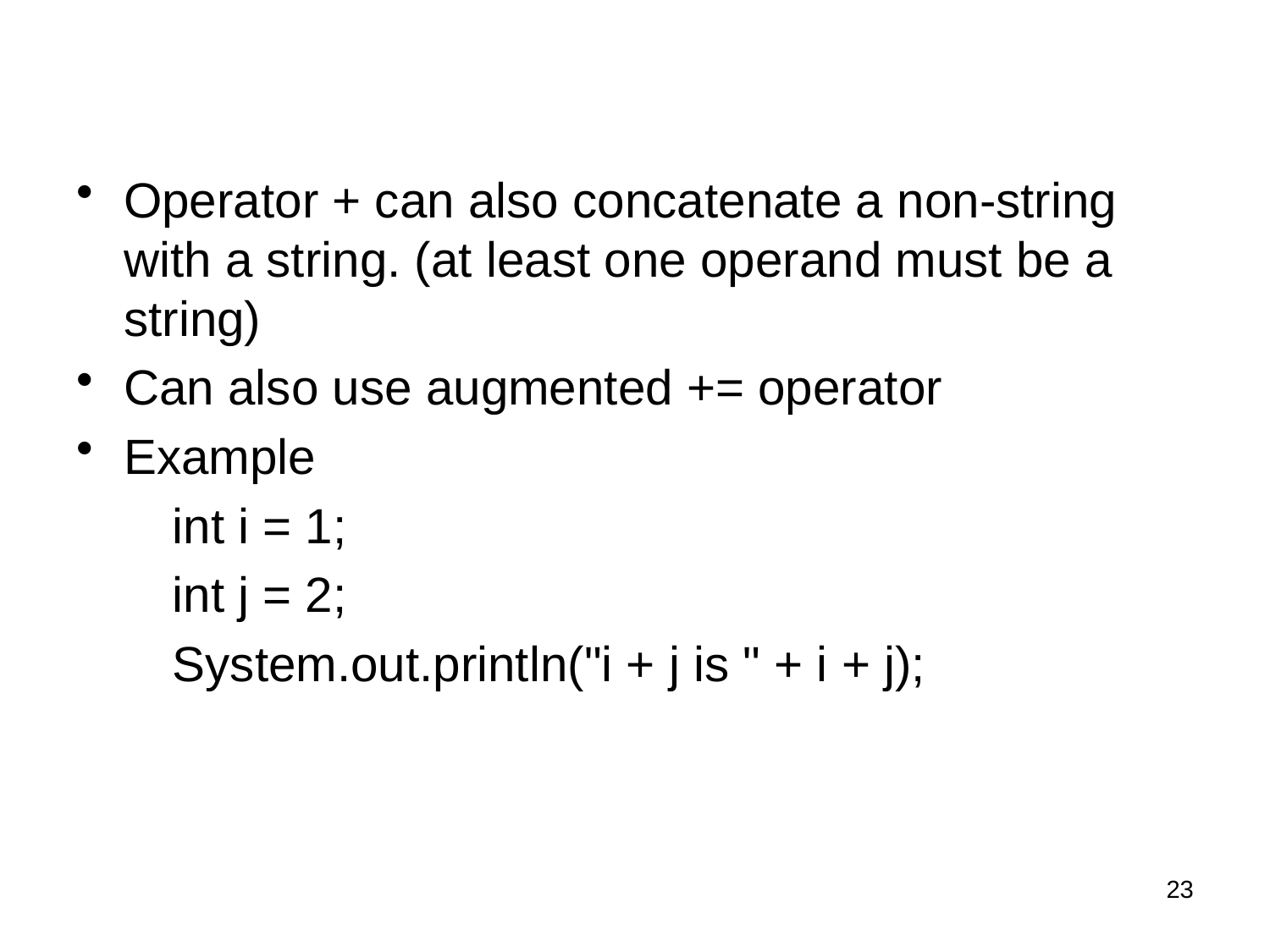

Operator + can also concatenate a non-string with a string. (at least one operand must be a string)
Can also use augmented += operator
Example
       int i = 1;
       int j = 2;
       System.out.println("i + j is " + i + j);
23